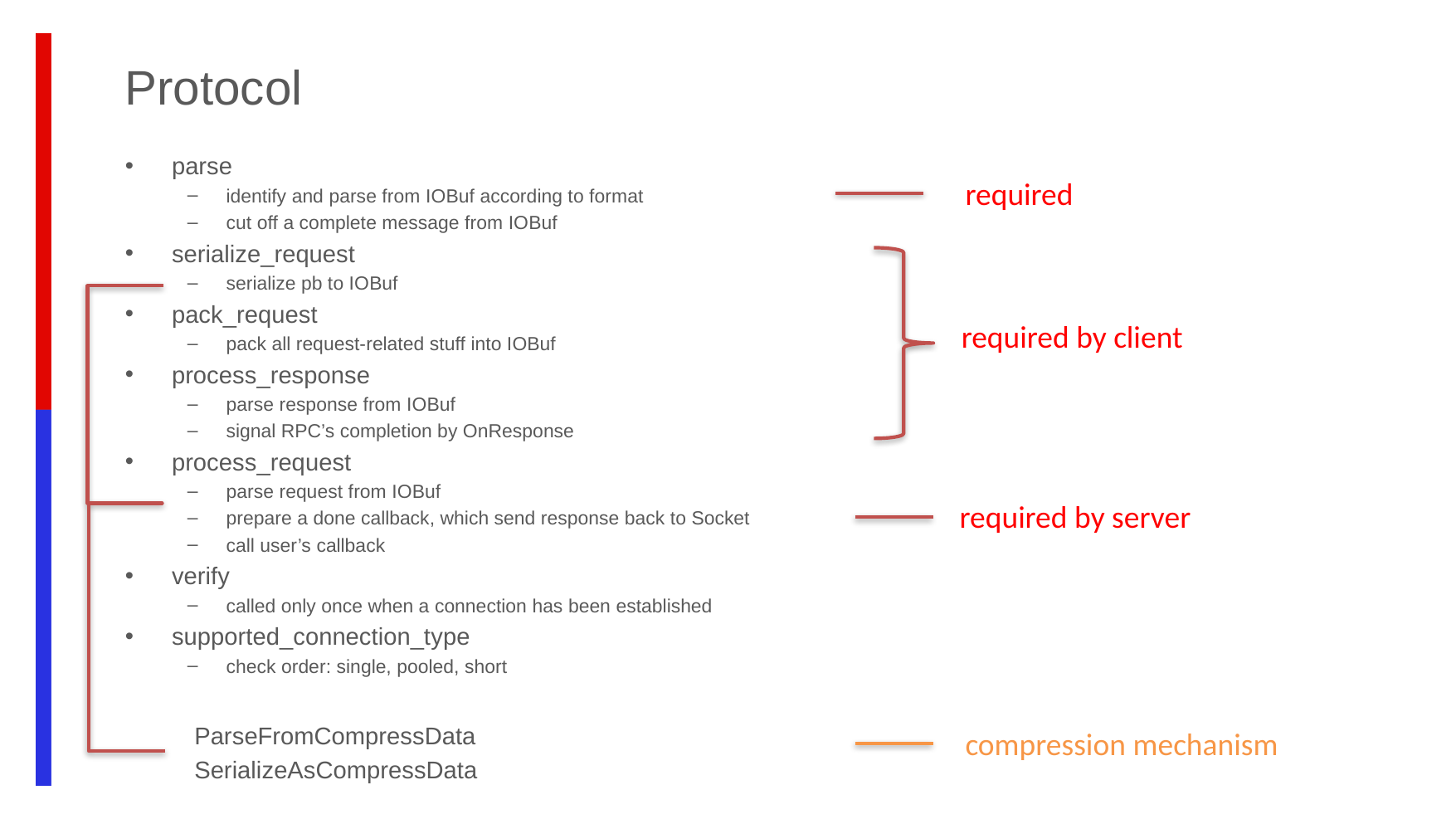

Protocol
parse
identify and parse from IOBuf according to format
cut off a complete message from IOBuf
serialize_request
serialize pb to IOBuf
pack_request
pack all request-related stuff into IOBuf
process_response
parse response from IOBuf
signal RPC’s completion by OnResponse
process_request
parse request from IOBuf
prepare a done callback, which send response back to Socket
call user’s callback
verify
called only once when a connection has been established
supported_connection_type
check order: single, pooled, short
required

required by client
required by server
ParseFromCompressData
SerializeAsCompressData
compression mechanism